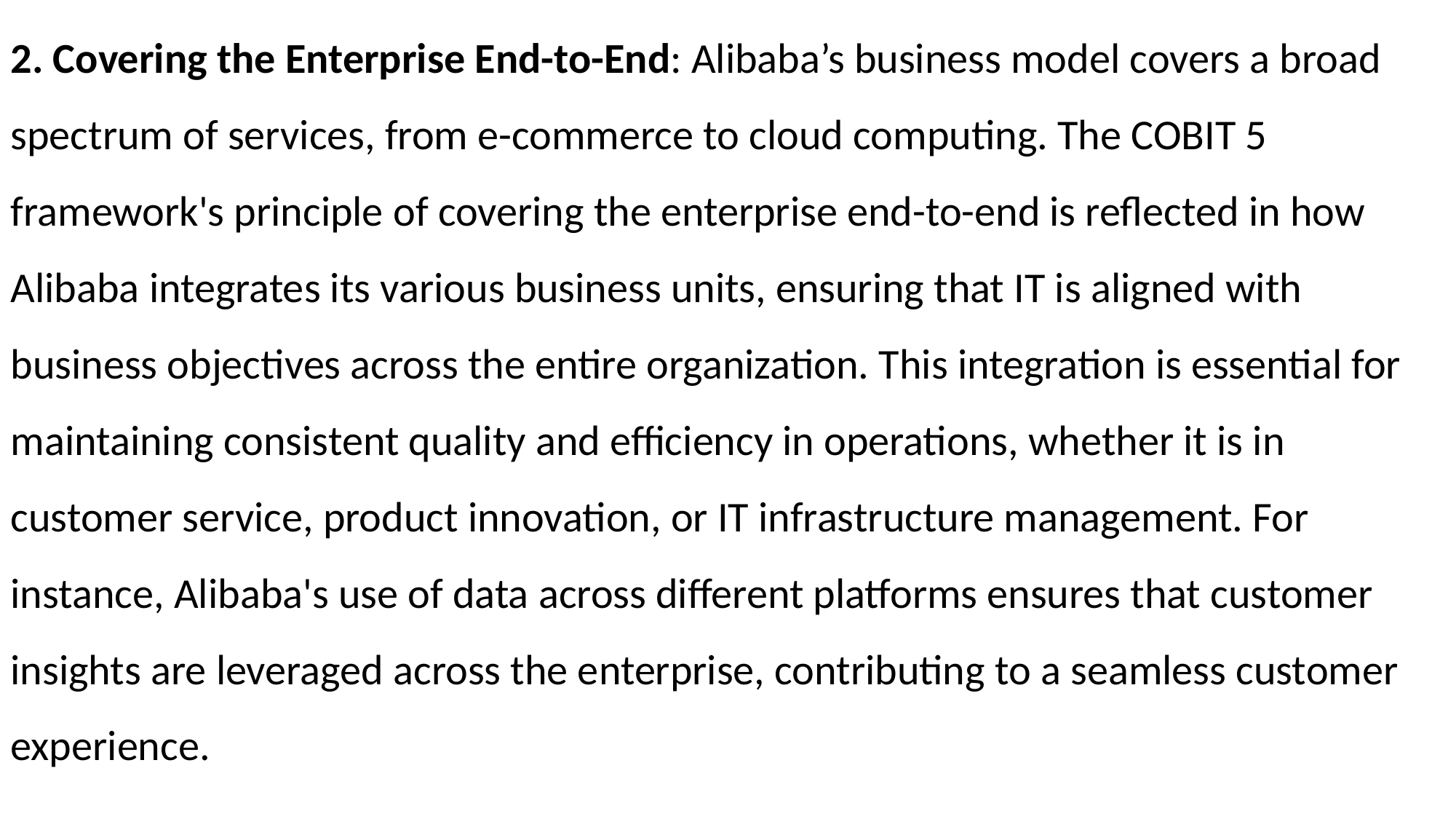

2. Covering the Enterprise End-to-End: Alibaba’s business model covers a broad spectrum of services, from e-commerce to cloud computing. The COBIT 5 framework's principle of covering the enterprise end-to-end is reflected in how Alibaba integrates its various business units, ensuring that IT is aligned with business objectives across the entire organization. This integration is essential for maintaining consistent quality and efficiency in operations, whether it is in customer service, product innovation, or IT infrastructure management. For instance, Alibaba's use of data across different platforms ensures that customer insights are leveraged across the enterprise, contributing to a seamless customer experience.